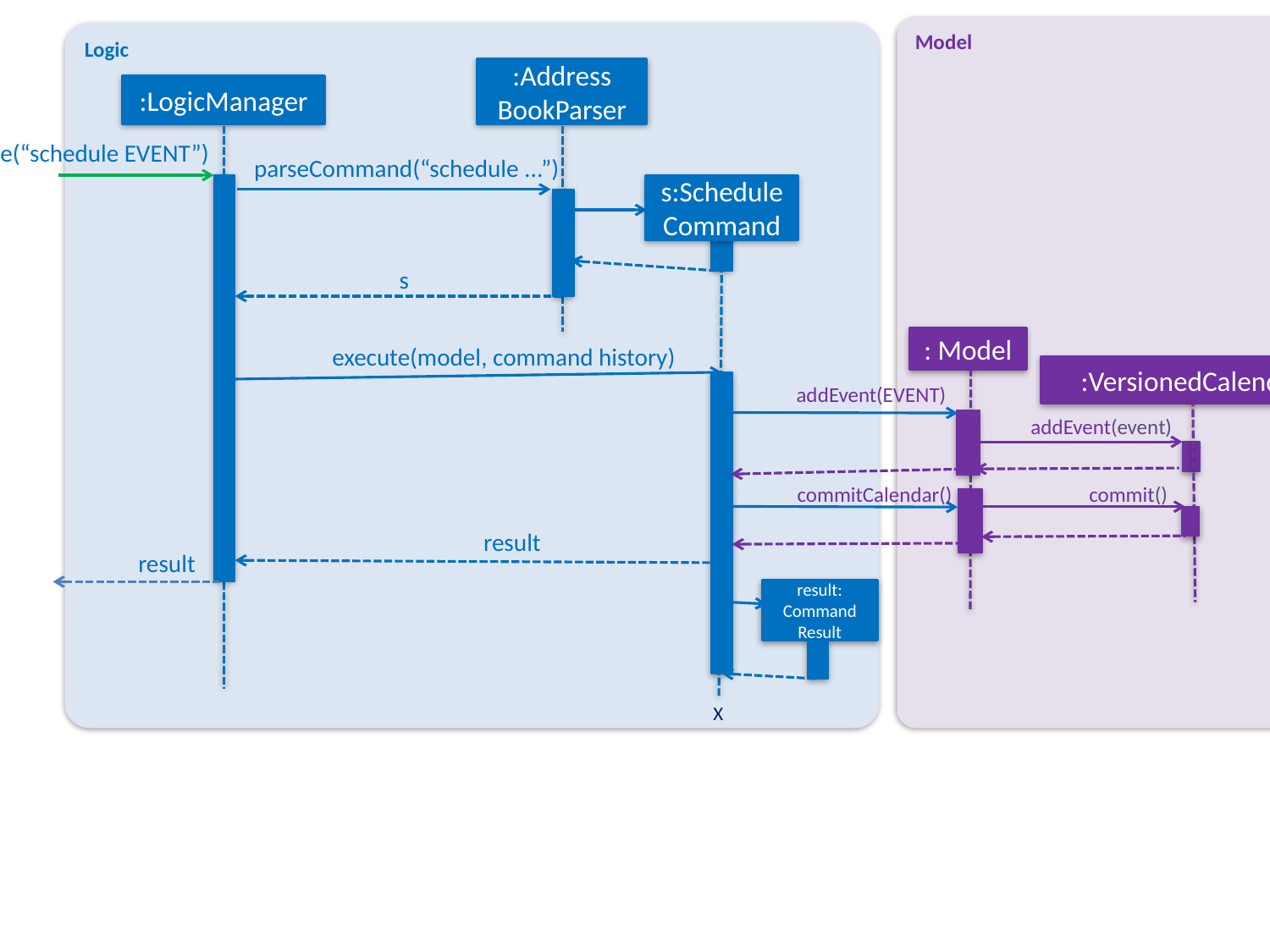

Model
Logic
:Address
BookParser
:LogicManager
execute(“schedule EVENT”)
parseCommand(“schedule ...”)

s:Schedule
Command

s
: Model
execute(model, command history)
:VersionedCalendar

addEvent(EVENT)

addEvent(event)

commitCalendar()
commit()

result
result
result: Command Result

X